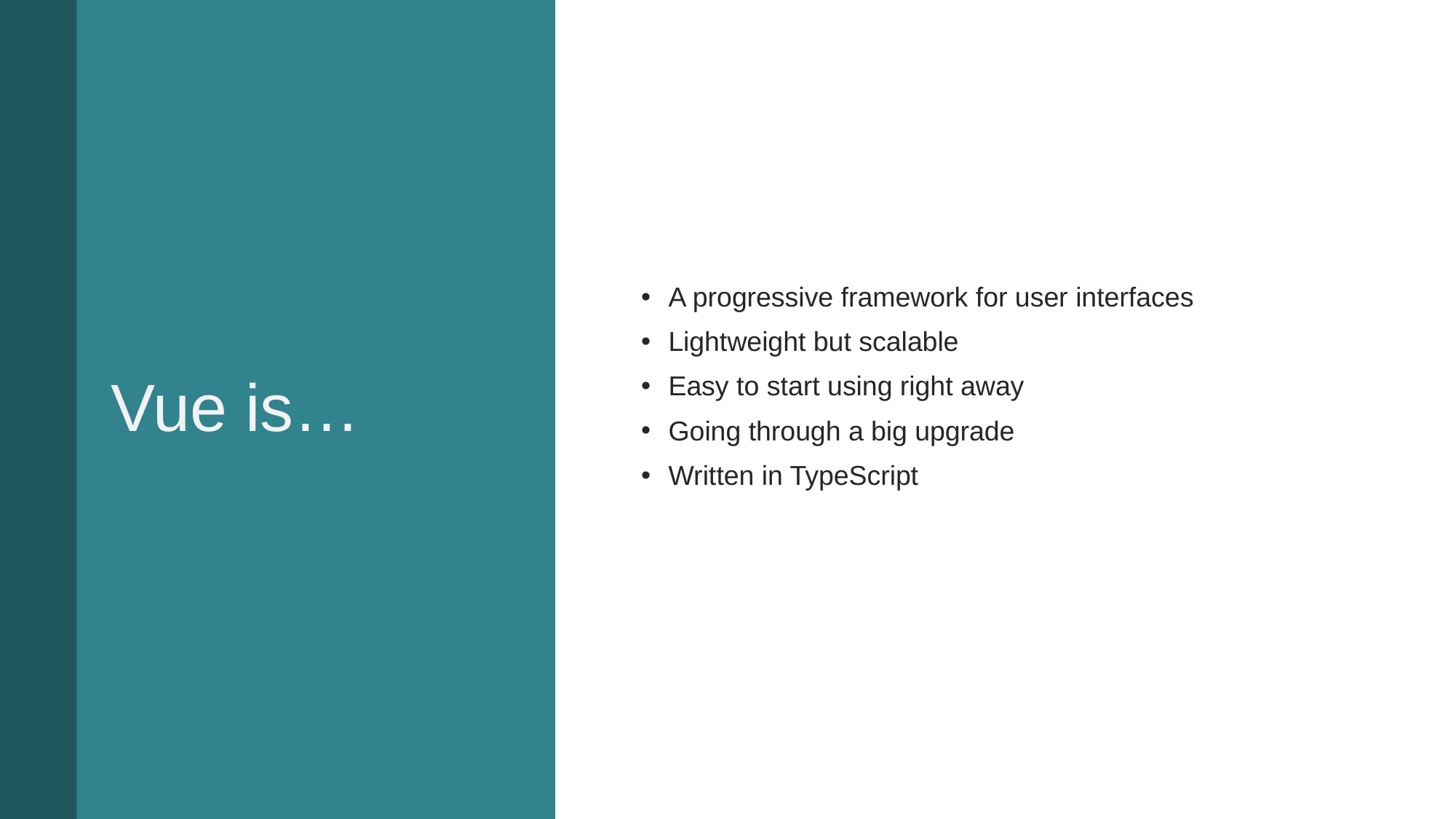

# Vue is…
A progressive framework for user interfaces
Lightweight but scalable
Easy to start using right away
Going through a big upgrade
Written in TypeScript